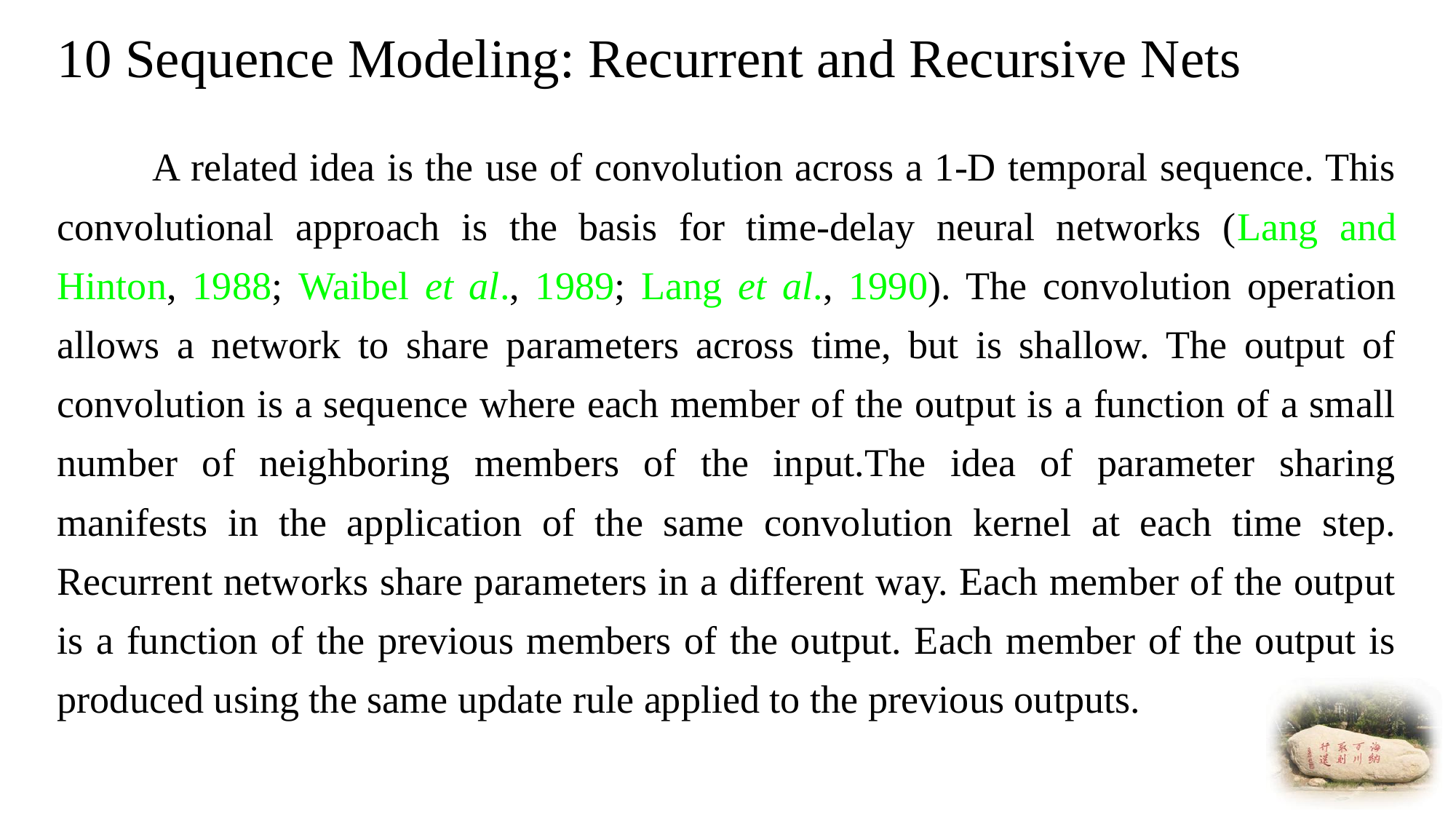

# 10 Sequence Modeling: Recurrent and Recursive Nets
        A related idea is the use of convolution across a 1-D temporal sequence. This convolutional approach is the basis for time-delay neural networks (Lang and Hinton, 1988; Waibel et al., 1989; Lang et al., 1990). The convolution operation allows a network to share parameters across time, but is shallow. The output of convolution is a sequence where each member of the output is a function of a small number of neighboring members of the input.The idea of parameter sharing manifests in the application of the same convolution kernel at each time step. Recurrent networks share parameters in a different way. Each member of the output is a function of the previous members of the output. Each member of the output is produced using the same update rule applied to the previous outputs.